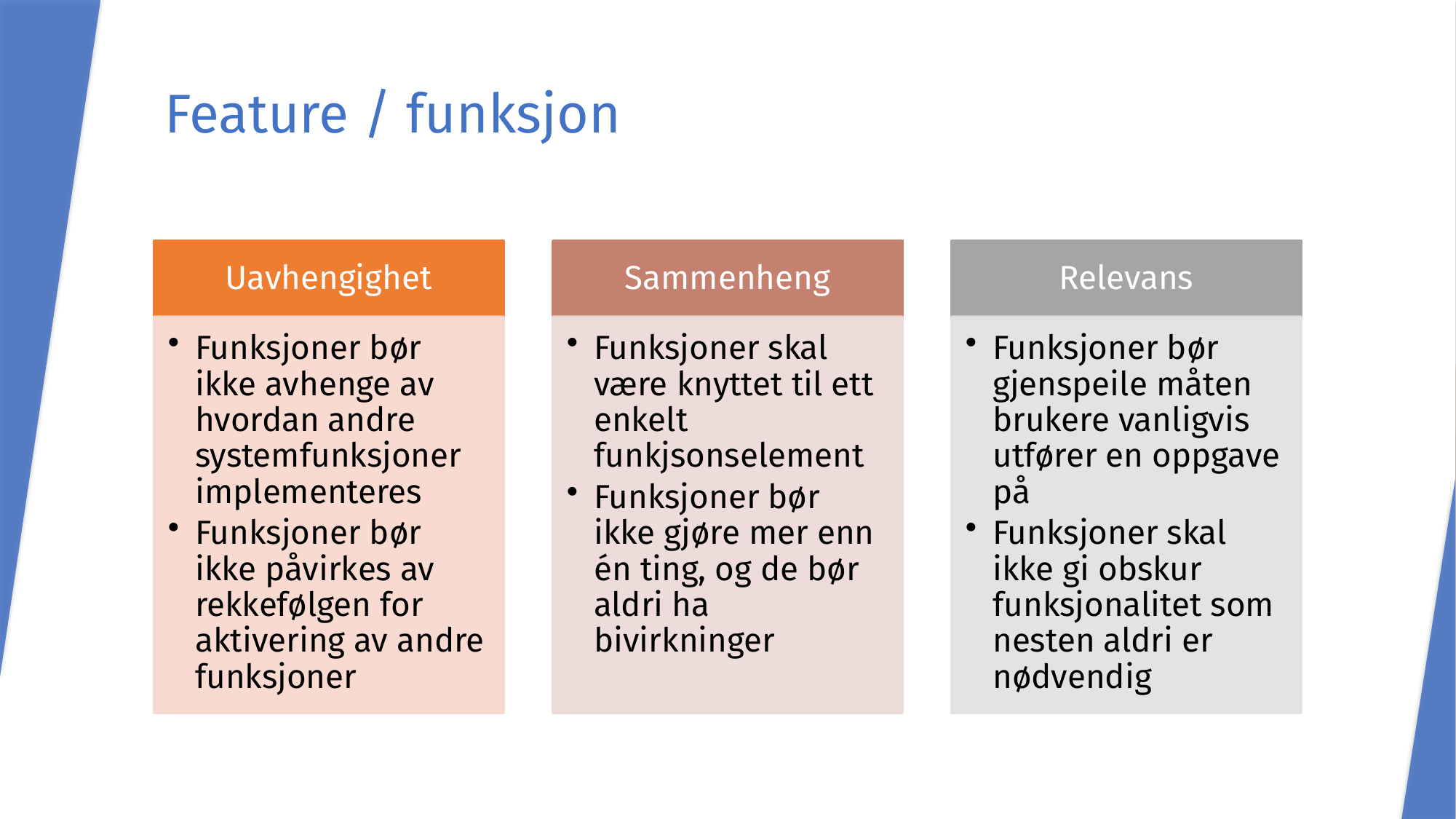

# Feature / funksjon
Uavhengighet
Funksjoner bør ikke avhenge av hvordan andre systemfunksjoner implementeres
Funksjoner bør ikke påvirkes av rekkefølgen for aktivering av andre funksjoner
Sammenheng
Funksjoner skal være knyttet til ett enkelt funkjsonselement
Funksjoner bør ikke gjøre mer enn én ting, og de bør aldri ha bivirkninger
Relevans
Funksjoner bør gjenspeile måten brukere vanligvis utfører en oppgave på
Funksjoner skal ikke gi obskur funksjonalitet som nesten aldri er nødvendig